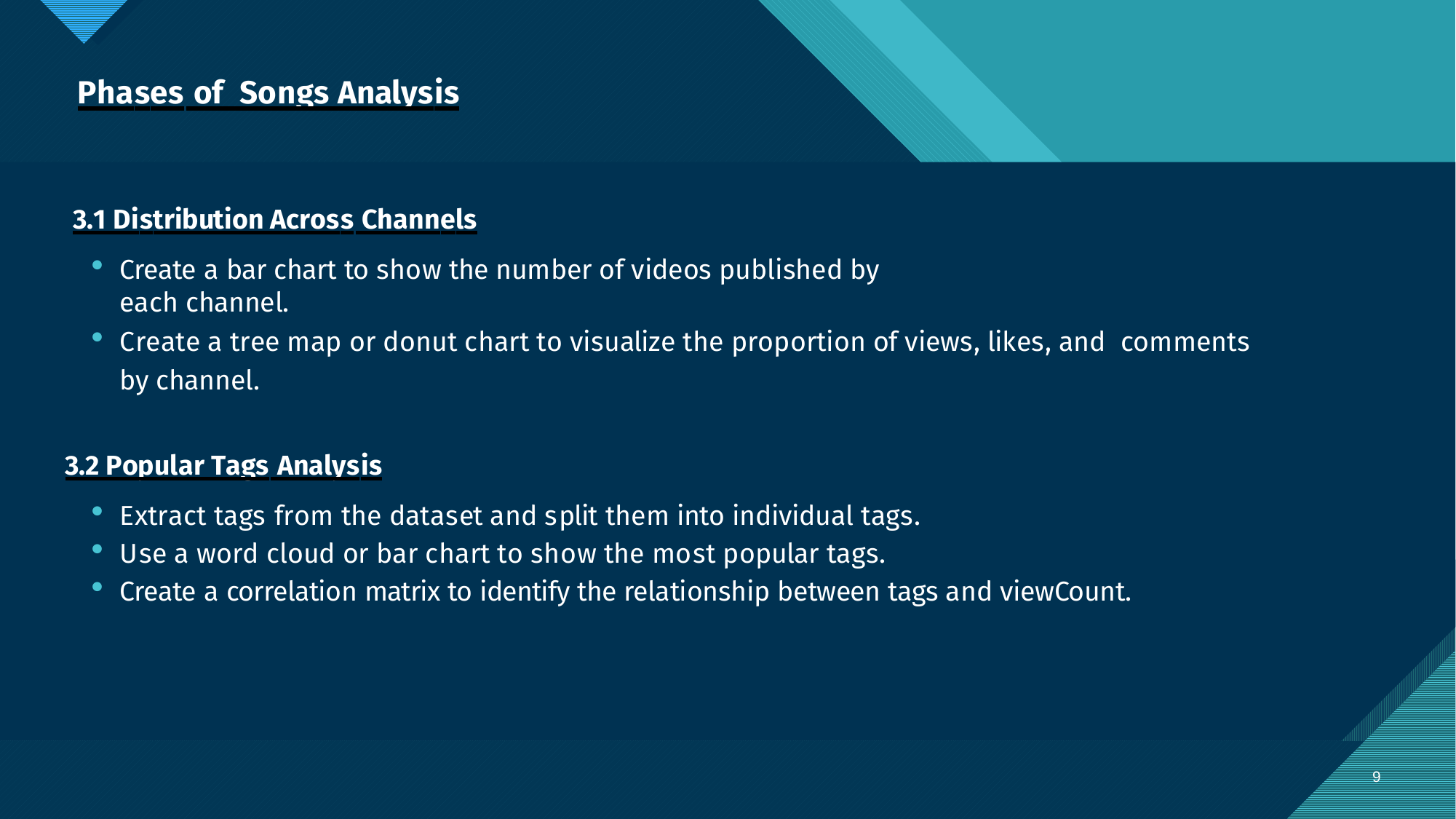

# Phases of  Songs Analysis
 3.1 Distribution Across Channels
Create a bar chart to show the number of videos published by each channel.
Create a tree map or donut chart to visualize the proportion of views, likes, and  comments by channel.

3.2 Popular Tags Analysis
Extract tags from the dataset and split them into individual tags.
Use a word cloud or bar chart to show the most popular tags.
Create a correlation matrix to identify the relationship between tags and viewCount.

9